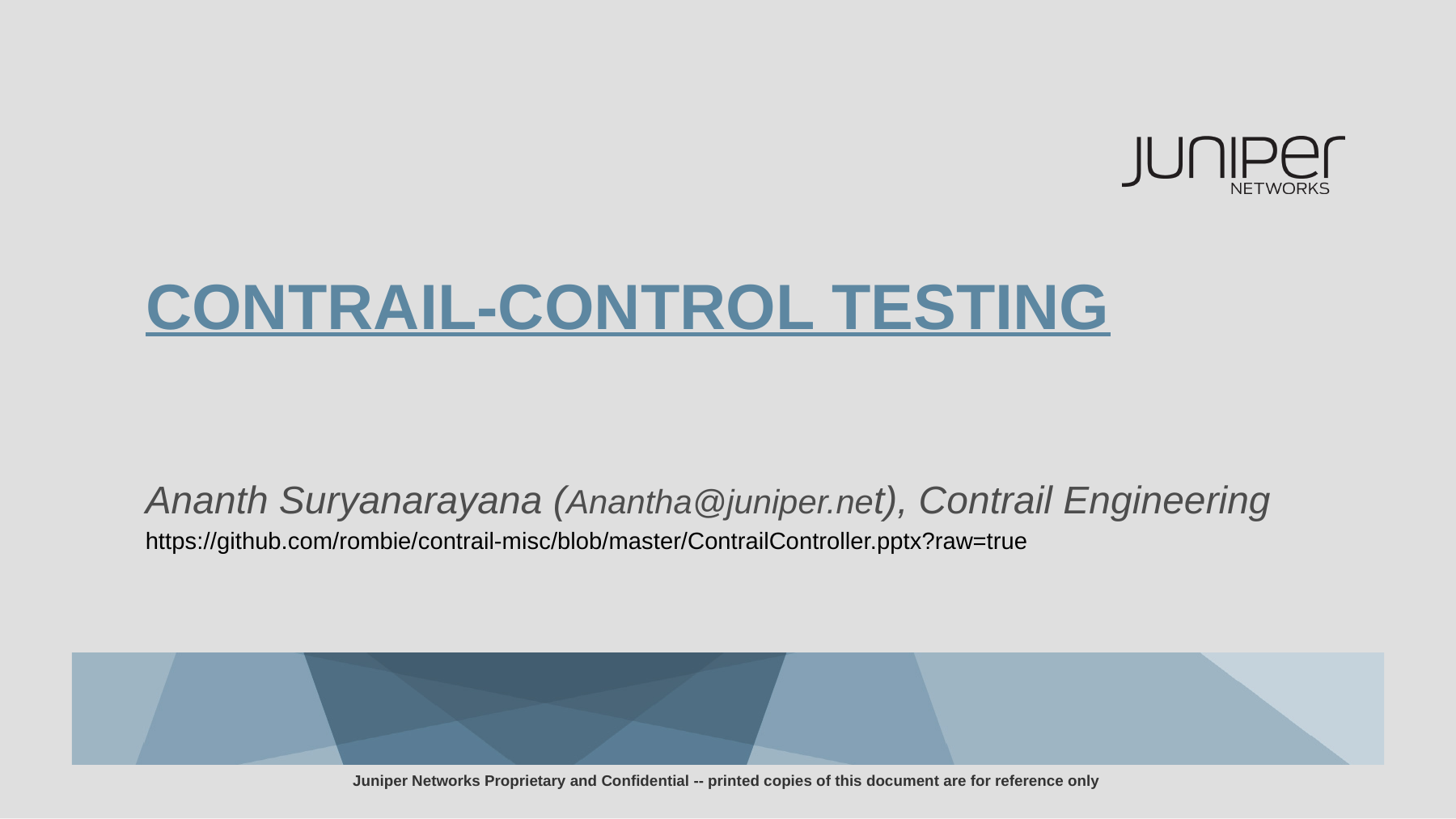

# CONTRAIL-CONTROL Testing

Ananth Suryanarayana (Anantha@juniper.net), Contrail Engineering
https://github.com/rombie/contrail-misc/blob/master/ContrailController.pptx?raw=true

	Juniper Networks Proprietary and Confidential -- printed copies of this document are for reference only